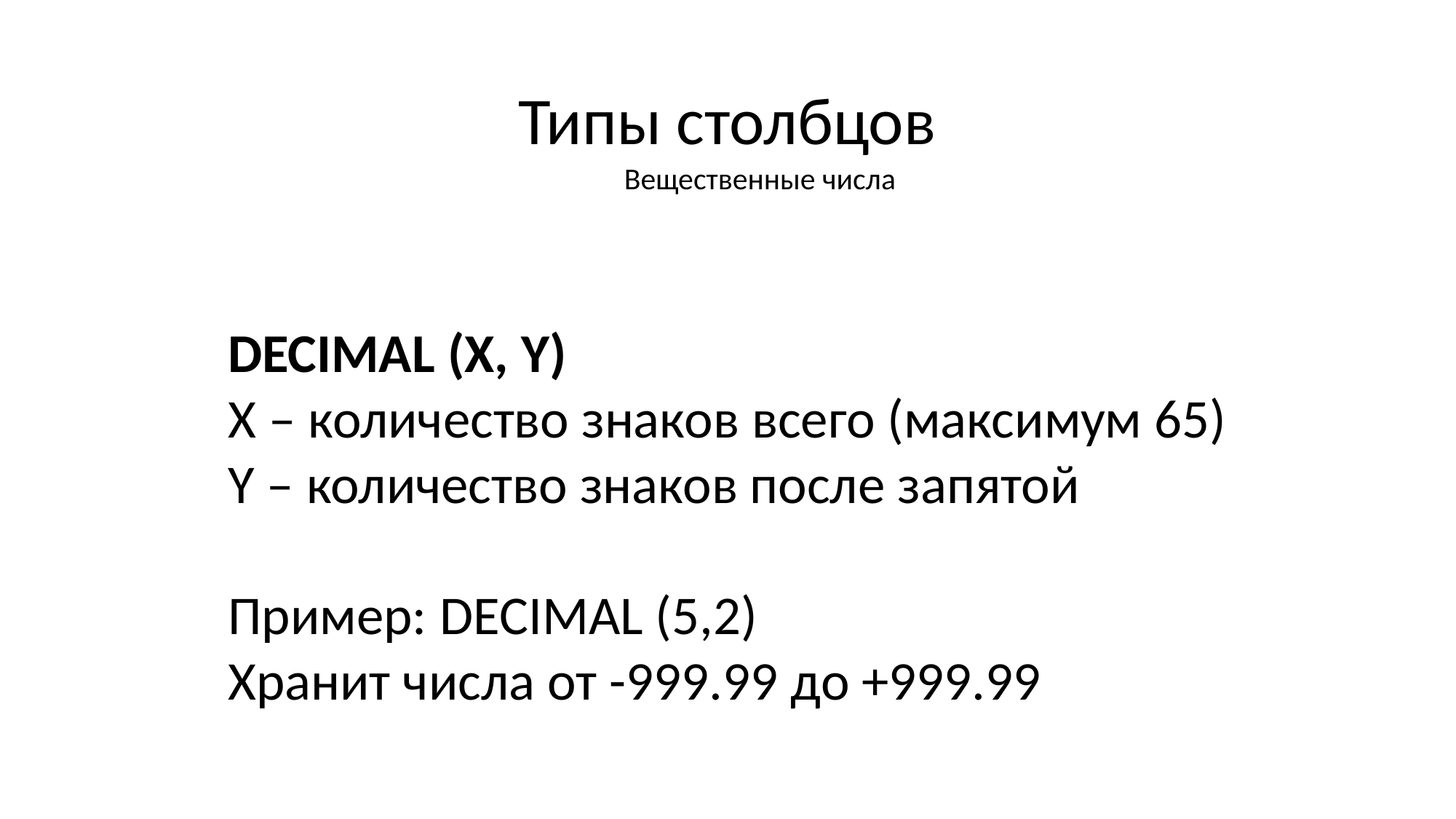

# Типы столбцов
Вещественные числа
DECIMAL (X, Y)
X – количество знаков всего (максимум 65)
Y – количество знаков после запятой

Пример: DECIMAL (5,2)
Хранит числа от -999.99 до +999.99